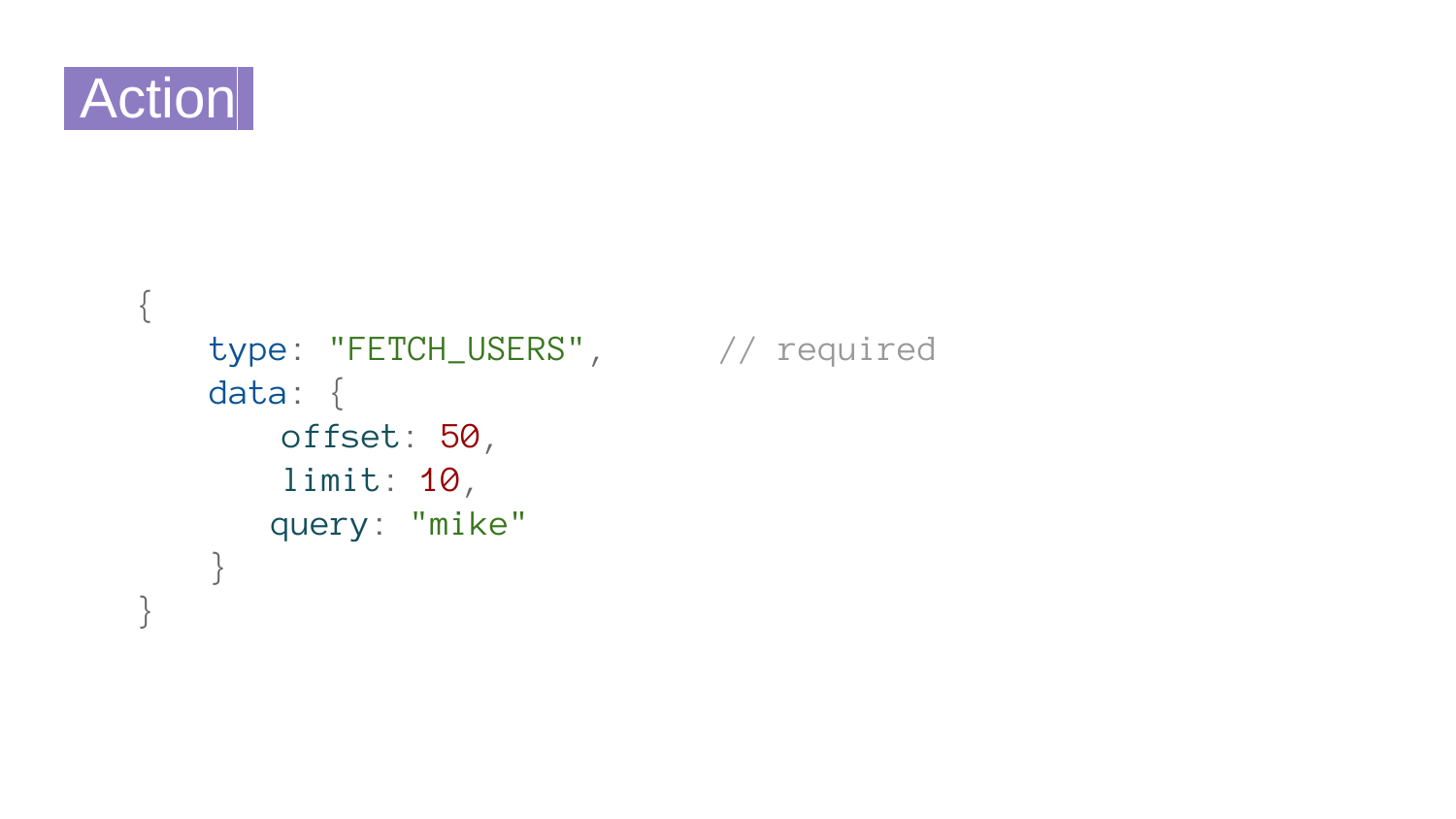

# Action.
{
type: "FETCH_USERS", 	// required
data: {
offset: 50,
limit: 10,
query: "mike"
}
}